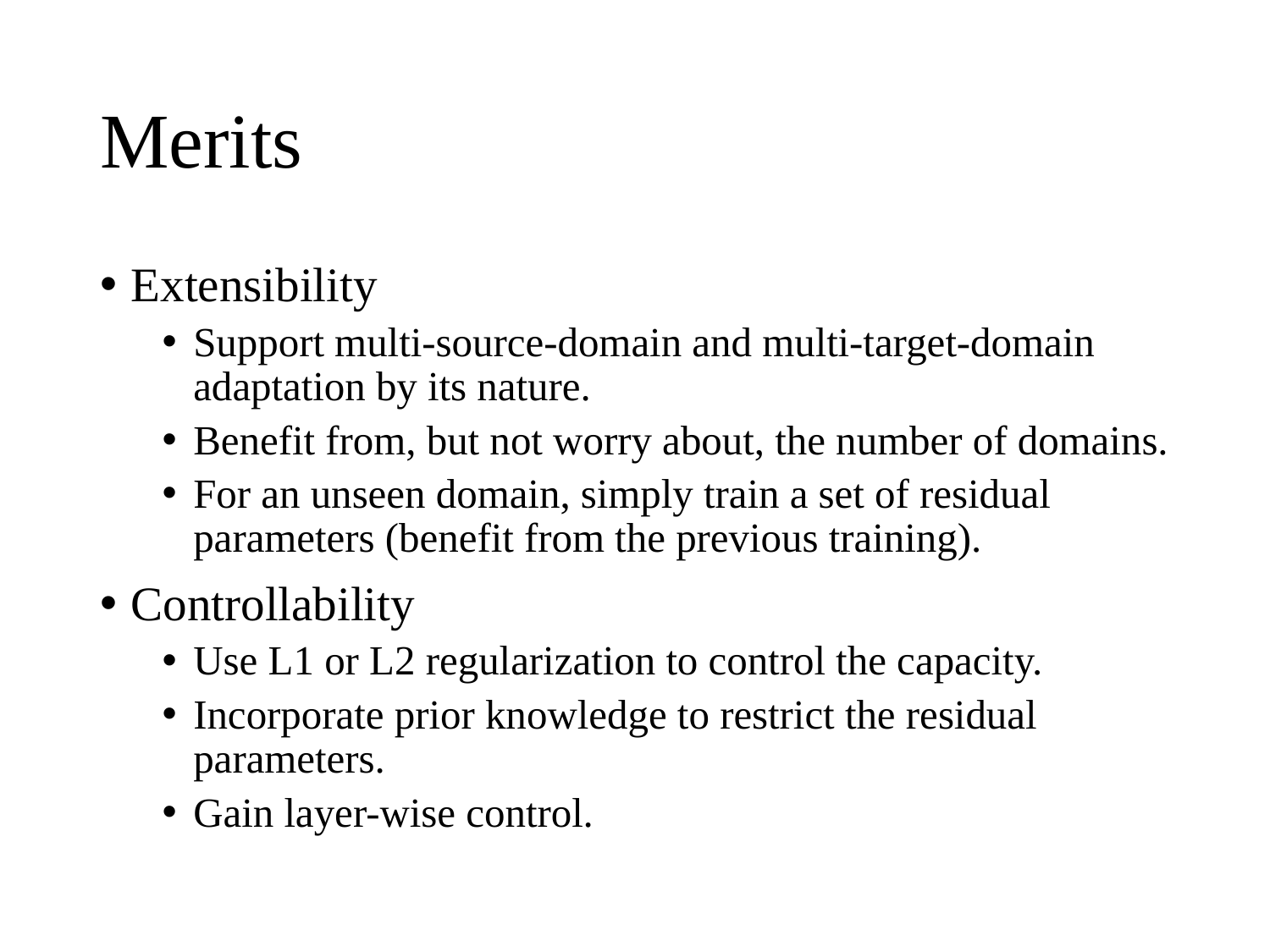

# Merits
Extensibility
Support multi-source-domain and multi-target-domain adaptation by its nature.
Benefit from, but not worry about, the number of domains.
For an unseen domain, simply train a set of residual parameters (benefit from the previous training).
Controllability
Use L1 or L2 regularization to control the capacity.
Incorporate prior knowledge to restrict the residual parameters.
Gain layer-wise control.